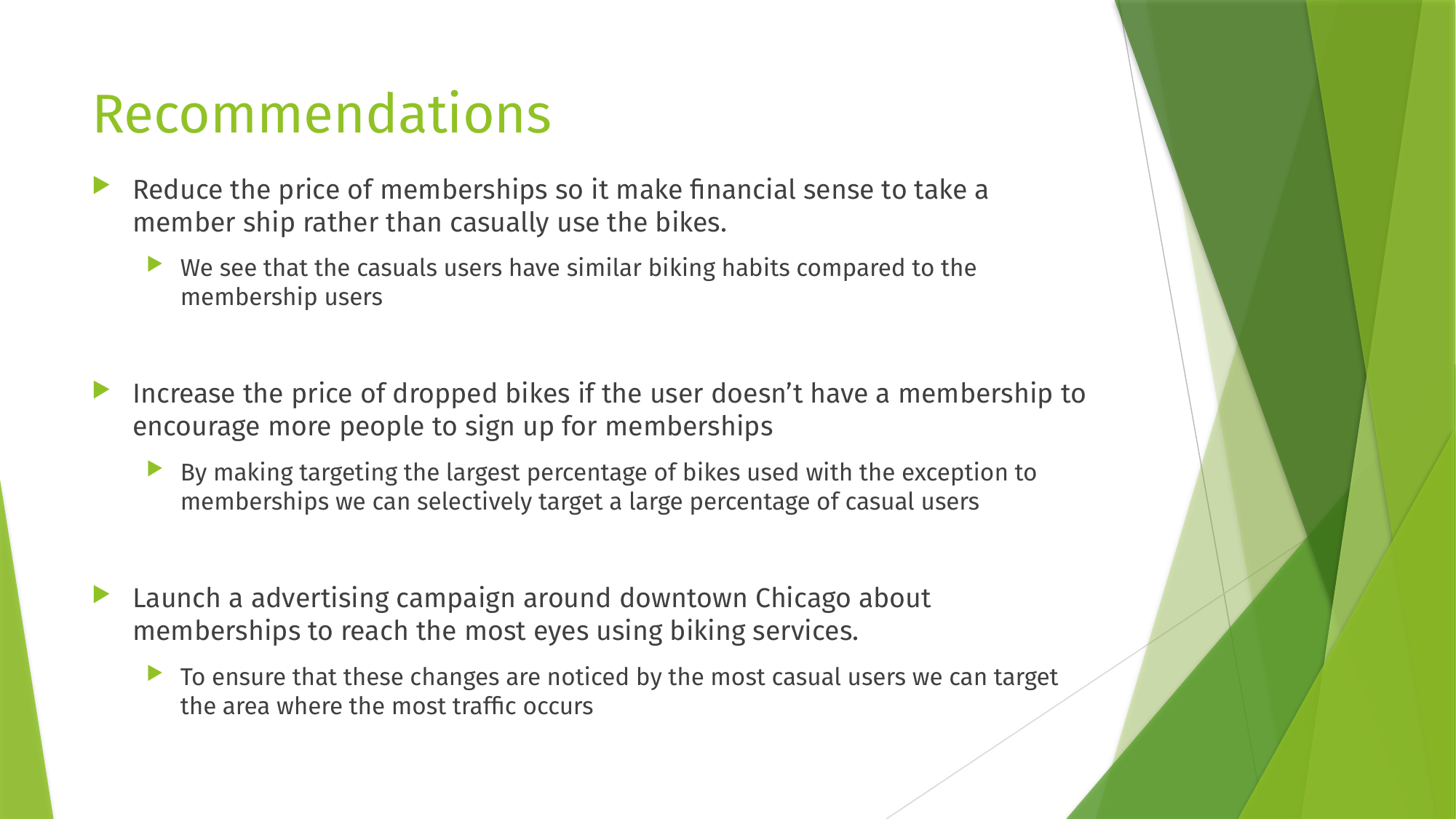

# Recommendations
Reduce the price of memberships so it make financial sense to take a member ship rather than casually use the bikes.
We see that the casuals users have similar biking habits compared to the membership users

Increase the price of dropped bikes if the user doesn’t have a membership to encourage more people to sign up for memberships
By making targeting the largest percentage of bikes used with the exception to memberships we can selectively target a large percentage of casual users

Launch a advertising campaign around downtown Chicago about memberships to reach the most eyes using biking services.
To ensure that these changes are noticed by the most casual users we can target the area where the most traffic occurs